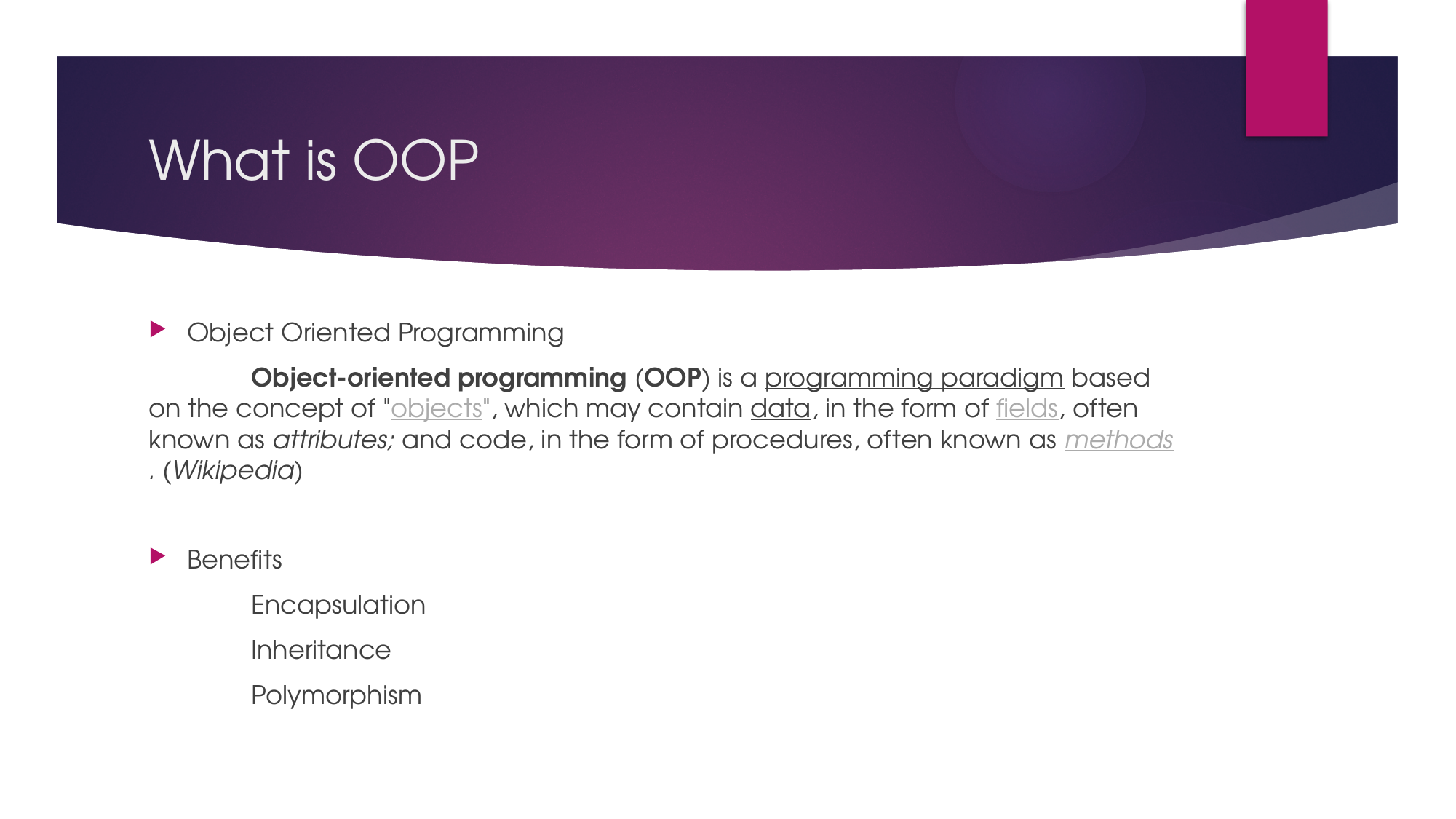

# What is OOP
Object Oriented Programming
	Object-oriented programming (OOP) is a programming paradigm based on the concept of "objects", which may contain data, in the form of fields, often known as attributes; and code, in the form of procedures, often known as methods. (Wikipedia)

Benefits
	Encapsulation
	Inheritance
	Polymorphism